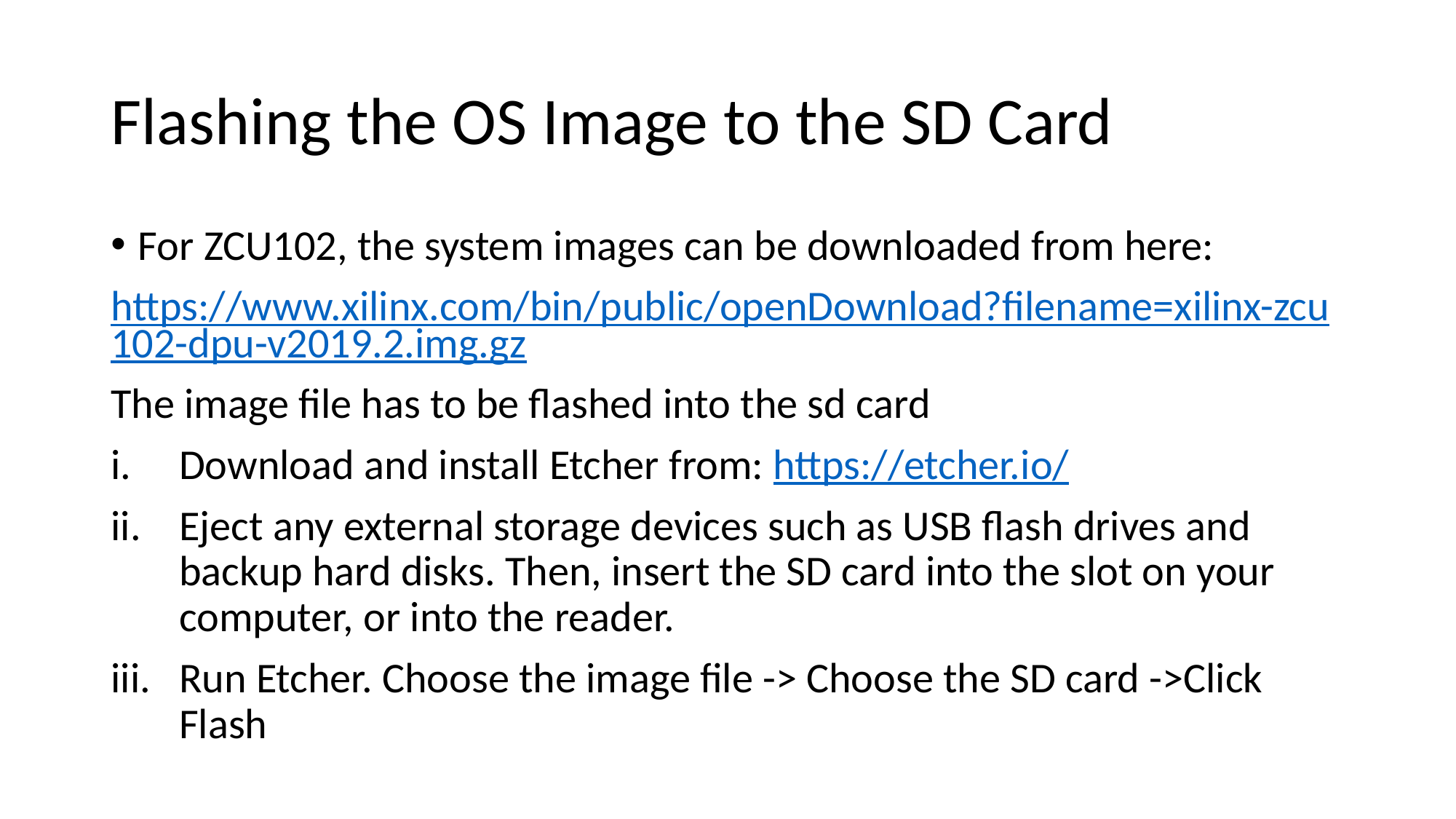

# Flashing the OS Image to the SD Card
For ZCU102, the system images can be downloaded from here:
https://www.xilinx.com/bin/public/openDownload?filename=xilinx-zcu102-dpu-v2019.2.img.gz
The image file has to be flashed into the sd card
Download and install Etcher from: https://etcher.io/
Eject any external storage devices such as USB flash drives and backup hard disks. Then, insert the SD card into the slot on your computer, or into the reader.
Run Etcher. Choose the image file -> Choose the SD card ->Click Flash